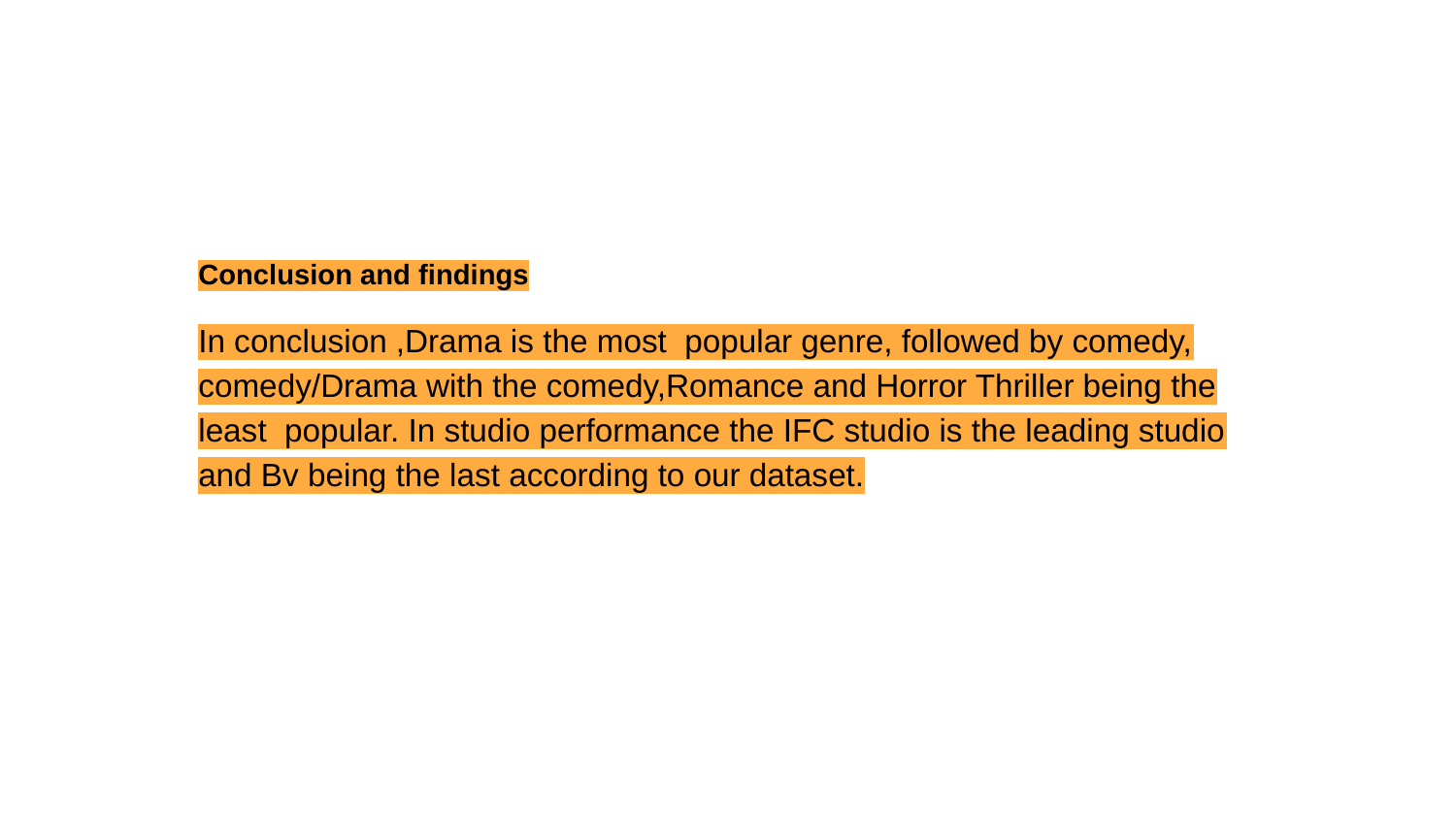

Conclusion and findings
In conclusion ,Drama is the most  popular genre, followed by comedy, comedy/Drama with the comedy,Romance and Horror Thriller being the least  popular. In studio performance the IFC studio is the leading studio and Bv being the last according to our dataset.